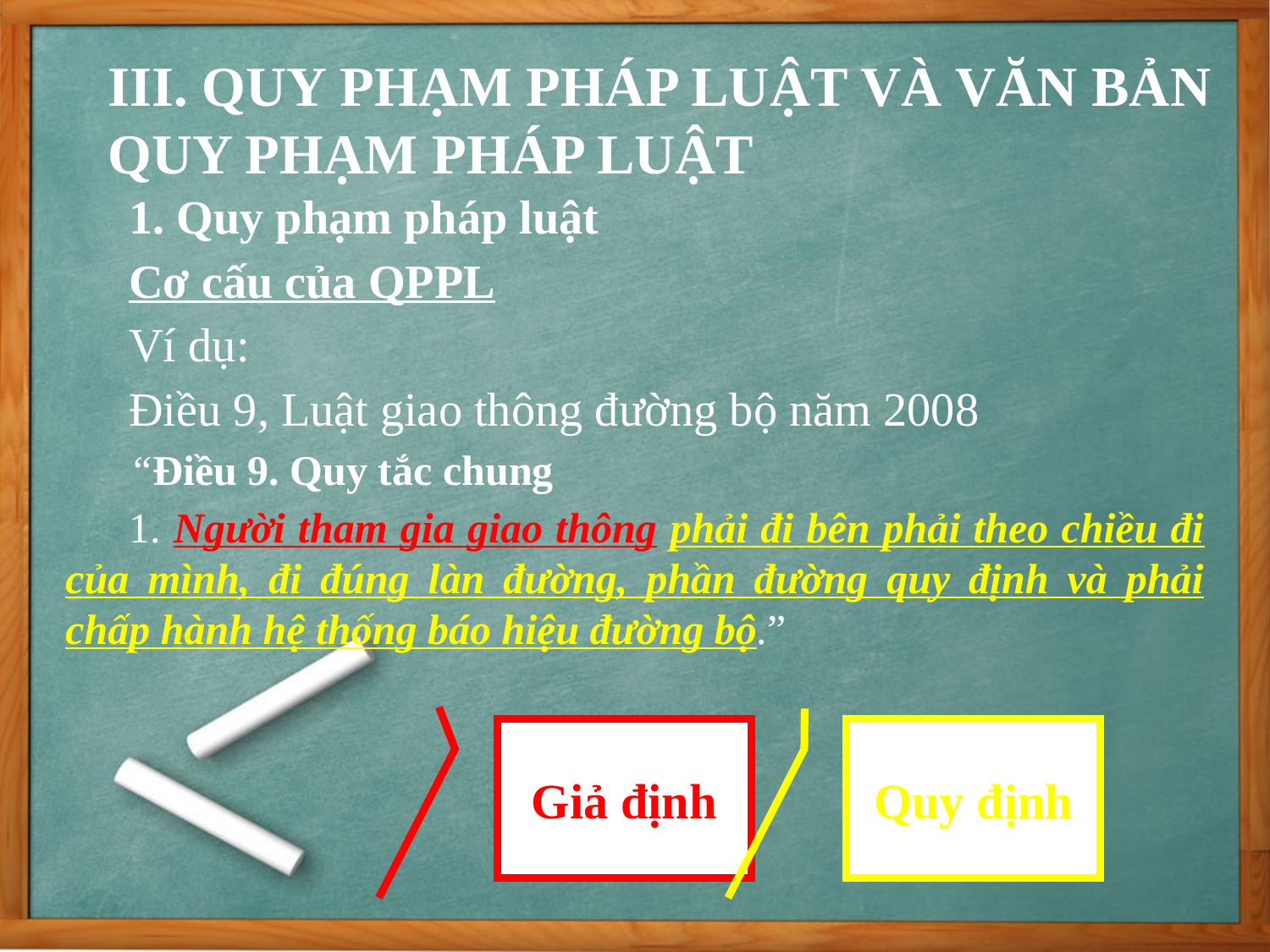

III. QUY PHẠM PHÁP LUẬT VÀ VĂN BẢN QUY PHẠM PHÁP LUẬT
1. Quy phạm pháp luật
Cơ cấu của QPPL
Ví dụ:
Điều 9, Luật giao thông đường bộ năm 2008
“Điều 9. Quy tắc chung
1. Người tham gia giao thông phải đi bên phải theo chiều đi của mình, đi đúng làn đường, phần đường quy định và phải chấp hành hệ thống báo hiệu đường bộ.”

Giả định
Quy định